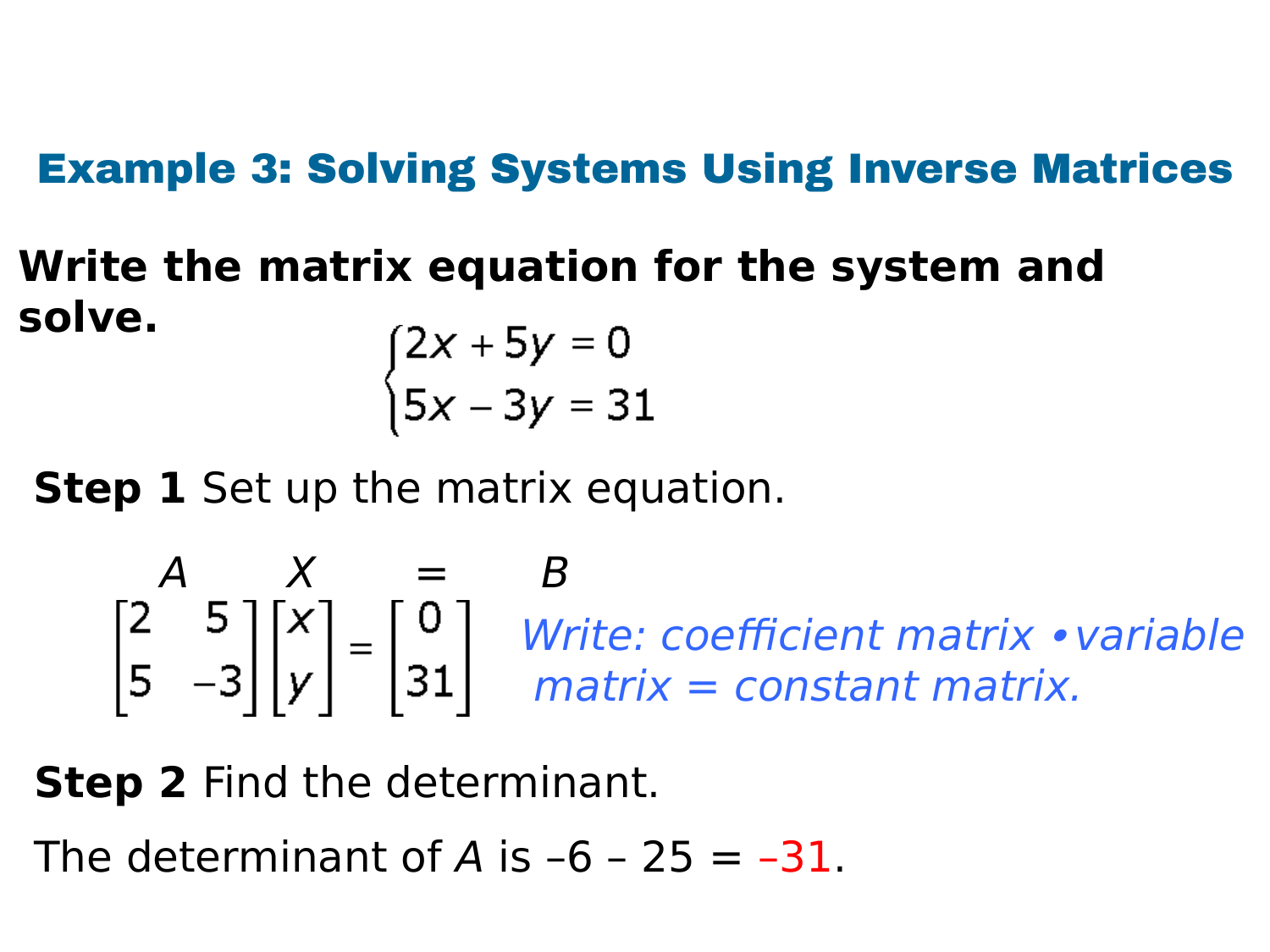

# Example 3: Solving Systems Using Inverse Matrices
Write the matrix equation for the system and solve.

Step 1 Set up the matrix equation.
A	X	=	B
Write: coefficient matrix • variable  matrix = constant matrix.

Step 2 Find the determinant.
The determinant of A is –6 – 25 = –31.